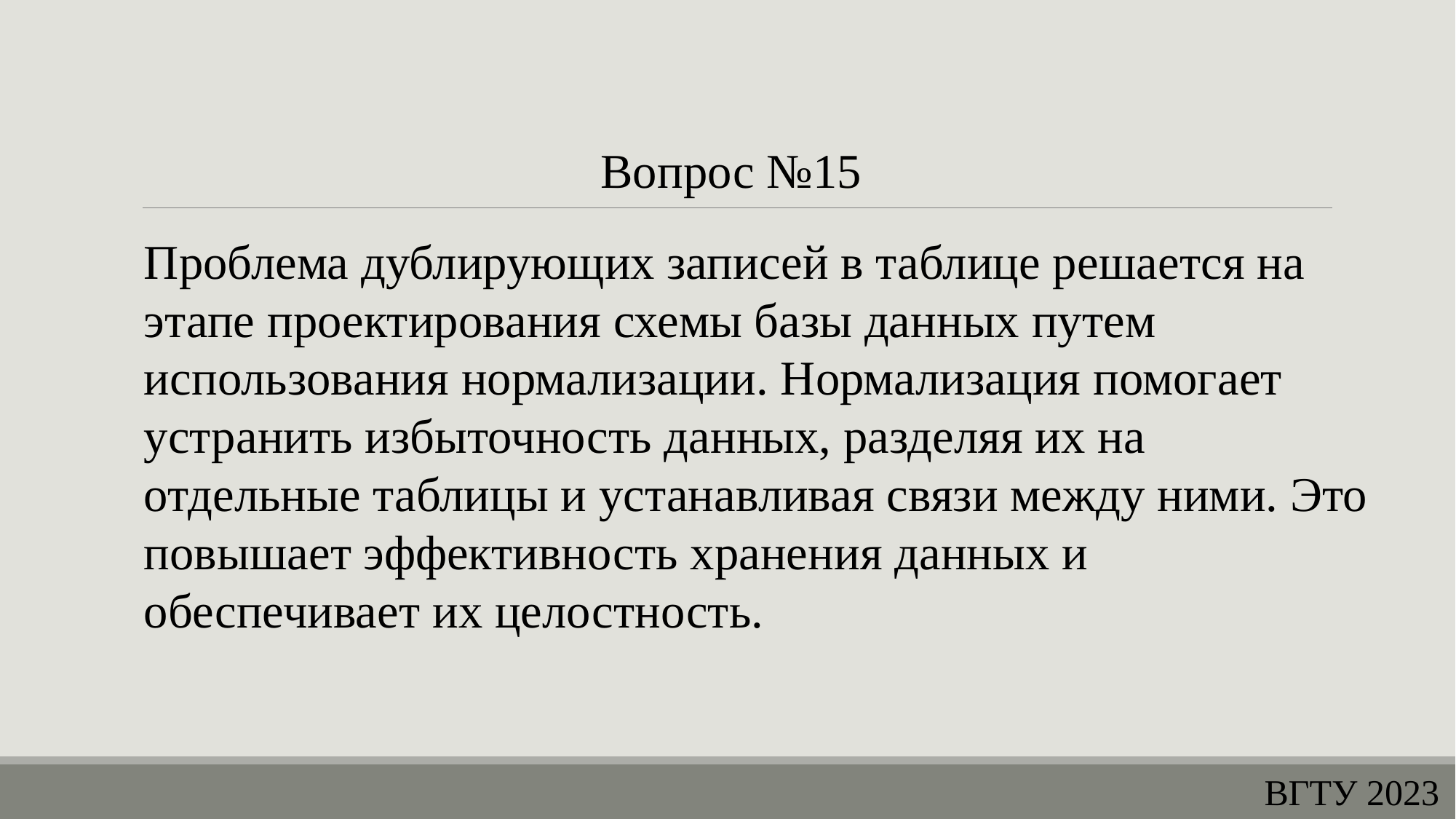

Вопрос №15
Проблема дублирующих записей в таблице решается на этапе проектирования схемы базы данных путем использования нормализации. Нормализация помогает устранить избыточность данных, разделяя их на отдельные таблицы и устанавливая связи между ними. Это повышает эффективность хранения данных и обеспечивает их целостность.

ВГТУ 2023